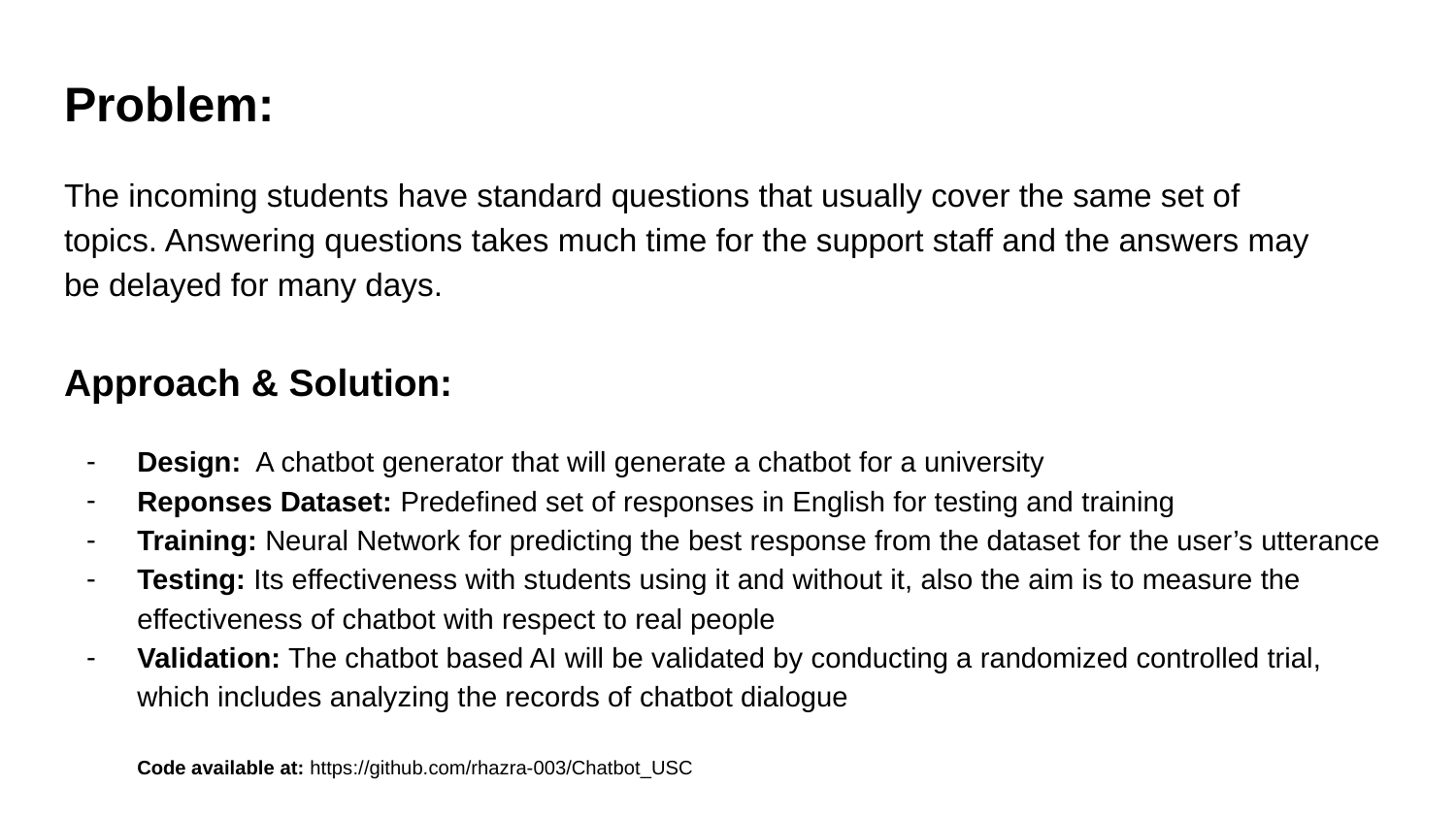

# Problem:

The incoming students have standard questions that usually cover the same set of topics. Answering questions takes much time for the support staff and the answers may be delayed for many days.
Approach & Solution:

Design:  A chatbot generator that will generate a chatbot for a university
Reponses Dataset: Predefined set of responses in English for testing and training
Training: Neural Network for predicting the best response from the dataset for the user’s utterance
Testing: Its effectiveness with students using it and without it, also the aim is to measure the effectiveness of chatbot with respect to real people
Validation: The chatbot based AI will be validated by conducting a randomized controlled trial, which includes analyzing the records of chatbot dialogue

Code available at: https://github.com/rhazra-003/Chatbot_USC